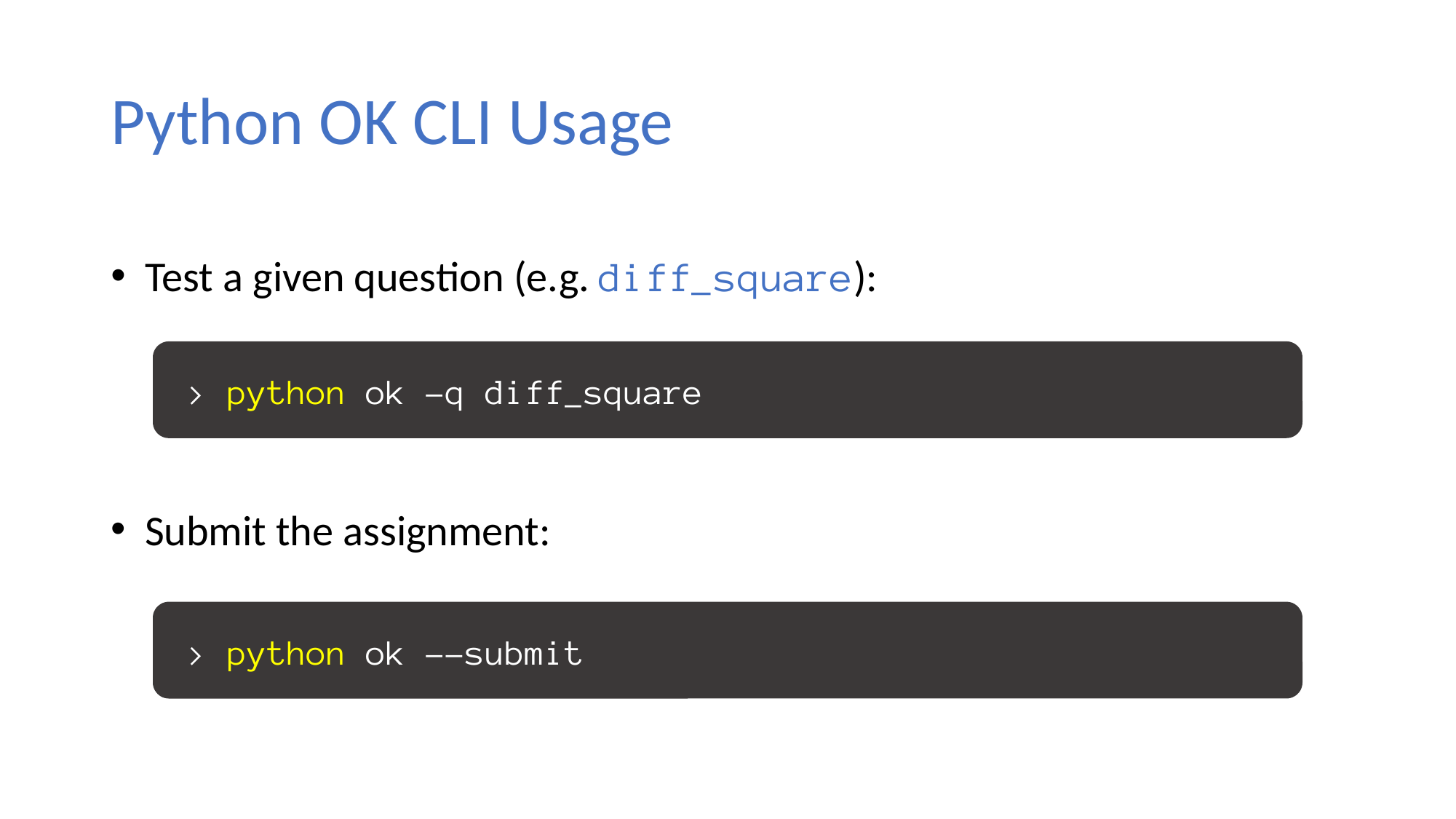

# Python OK CLI Usage
Test a given question (e.g. diff_square):
 > python ok -q diff_square
Submit the assignment:
 > python ok --submit